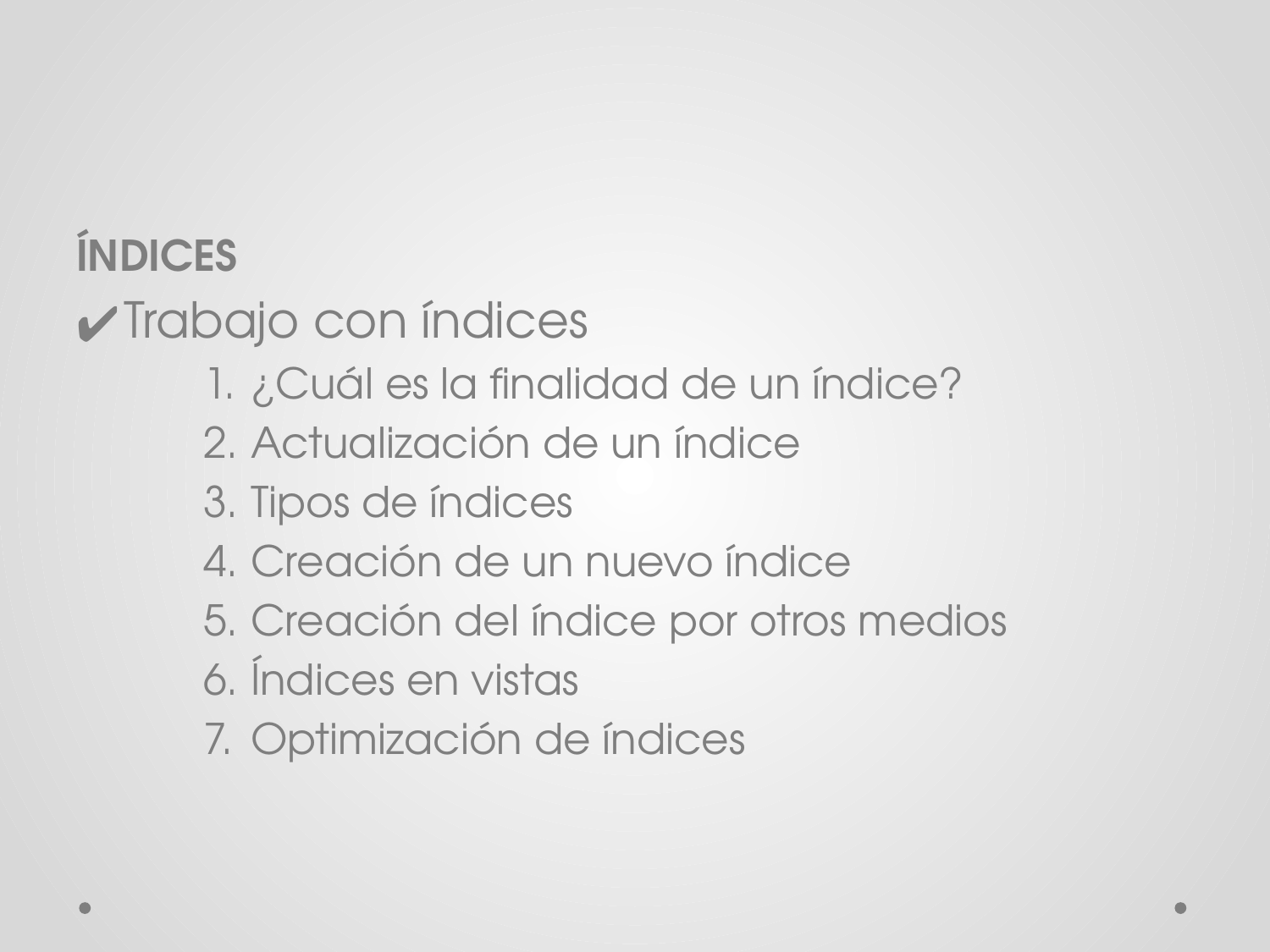

#
ÍNDICES
Trabajo con índices
¿Cuál es la finalidad de un índice?
Actualización de un índice
Tipos de índices
Creación de un nuevo índice
Creación del índice por otros medios
Índices en vistas
Optimización de índices